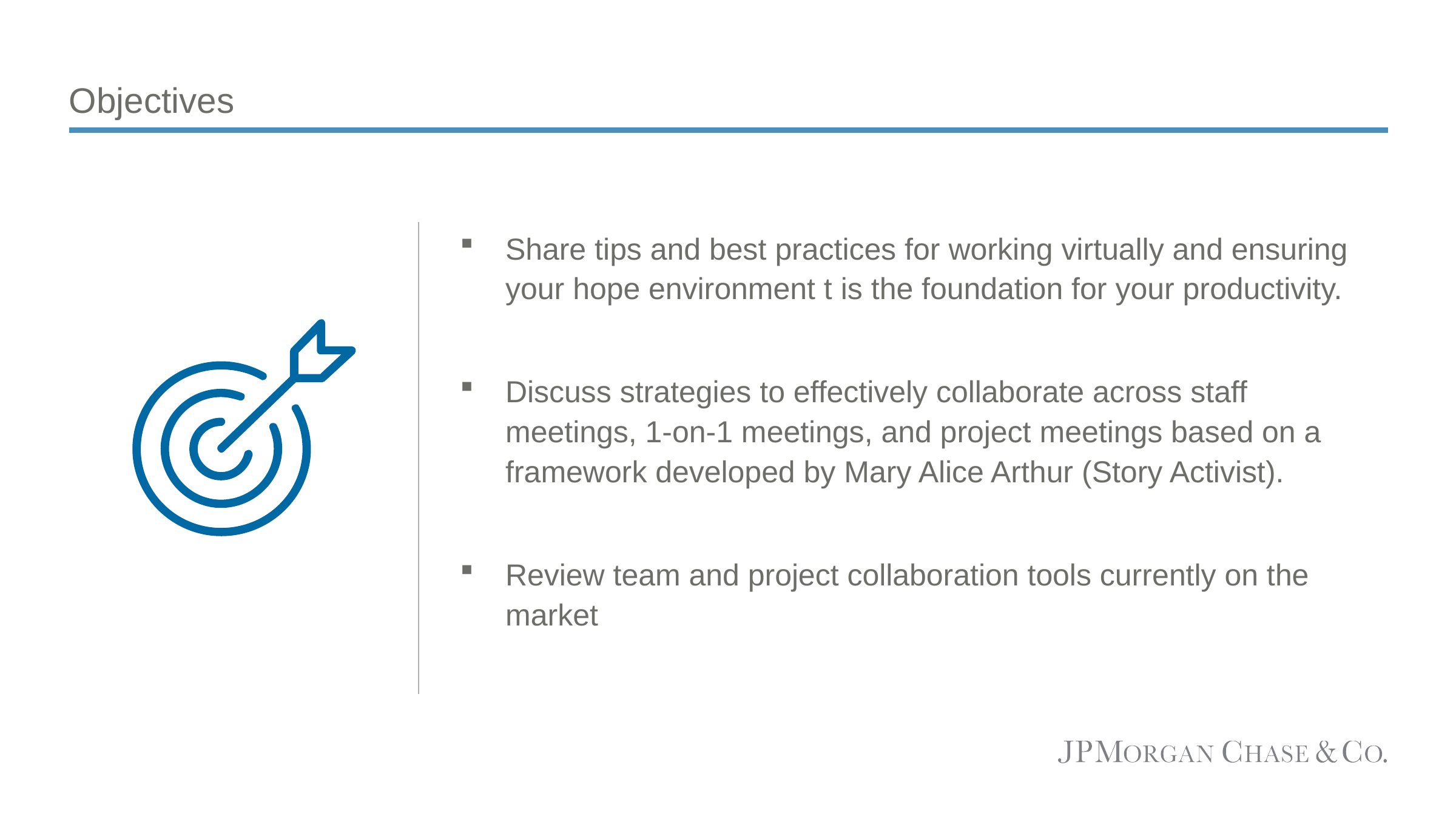

# Objectives
Share tips and best practices for working virtually and ensuring your hope environment t is the foundation for your productivity.

Discuss strategies to effectively collaborate across staff meetings, 1-on-1 meetings, and project meetings based on a framework developed by Mary Alice Arthur (Story Activist).

Review team and project collaboration tools currently on the market